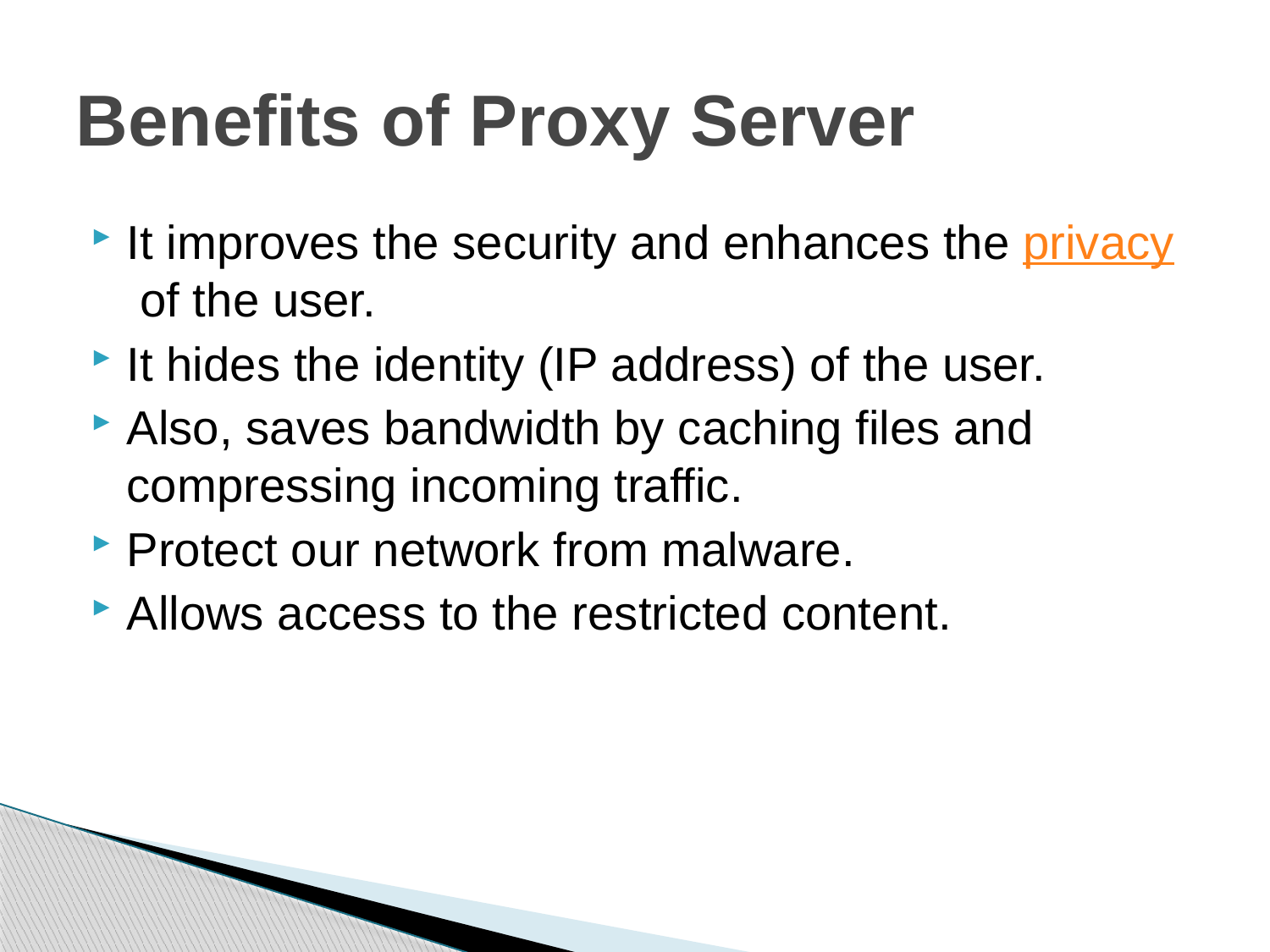

# Benefits of Proxy Server
It improves the security and enhances the privacy of the user.
It hides the identity (IP address) of the user.
Also, saves bandwidth by caching files and compressing incoming traffic.
Protect our network from malware.
Allows access to the restricted content.